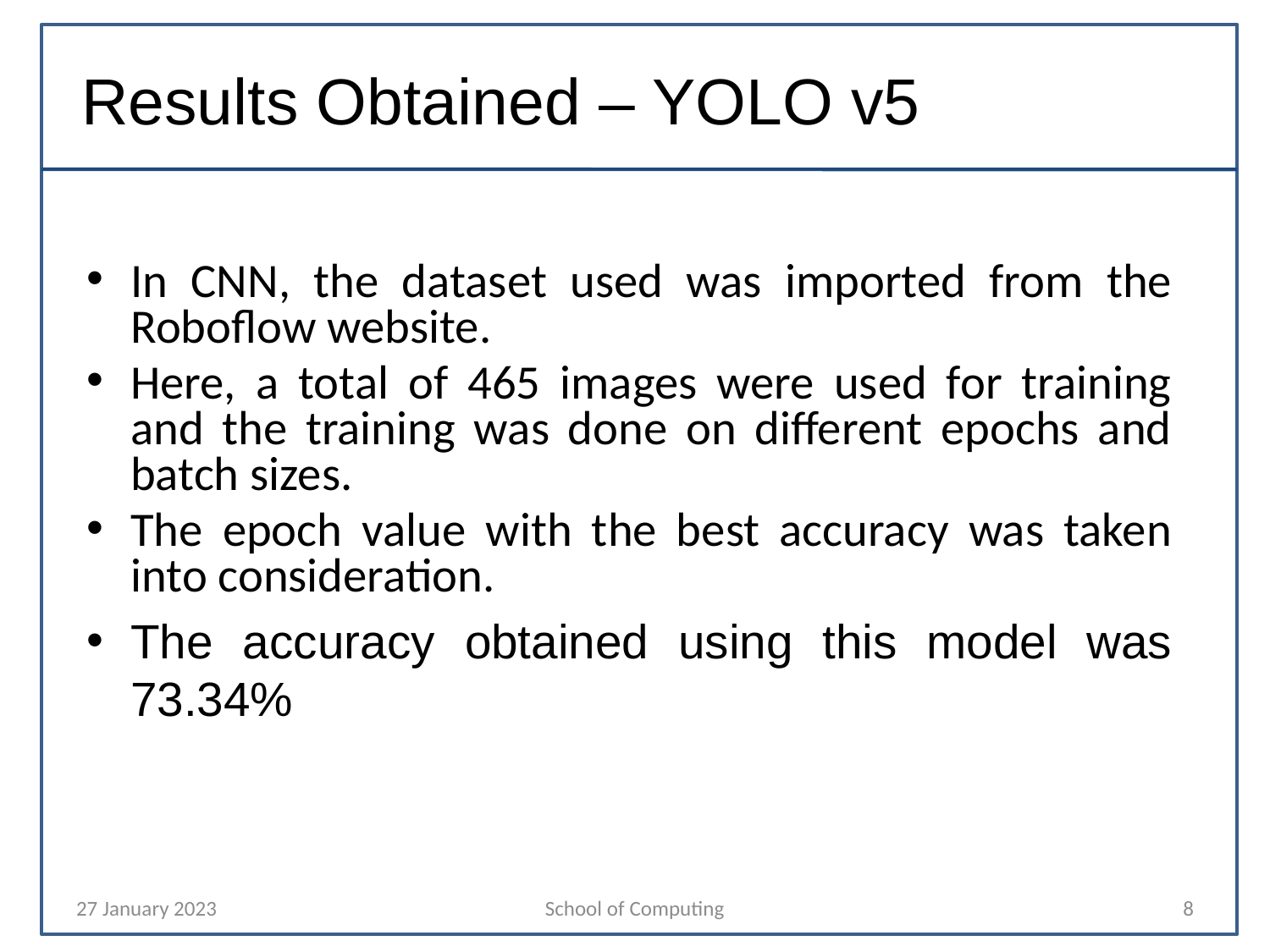

# Results Obtained – YOLO v5
In CNN, the dataset used was imported from the Roboflow website.
Here, a total of 465 images were used for training and the training was done on different epochs and batch sizes.
The epoch value with the best accuracy was taken into consideration.
The accuracy obtained using this model was 73.34%

27 January 2023
School of Computing
8